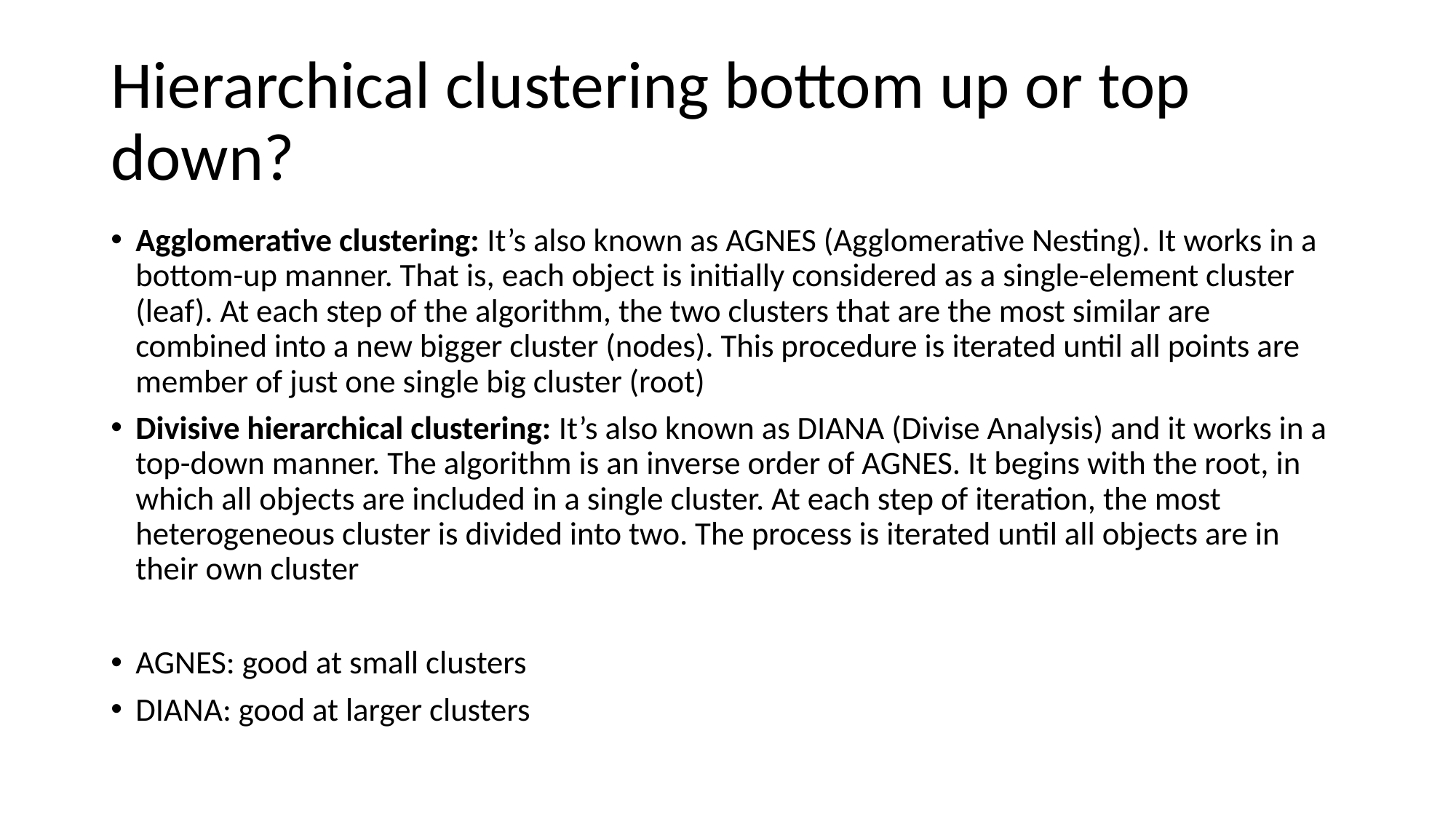

# Hierarchical clustering bottom up or top down?
Agglomerative clustering: It’s also known as AGNES (Agglomerative Nesting). It works in a bottom-up manner. That is, each object is initially considered as a single-element cluster (leaf). At each step of the algorithm, the two clusters that are the most similar are combined into a new bigger cluster (nodes). This procedure is iterated until all points are member of just one single big cluster (root)
Divisive hierarchical clustering: It’s also known as DIANA (Divise Analysis) and it works in a top-down manner. The algorithm is an inverse order of AGNES. It begins with the root, in which all objects are included in a single cluster. At each step of iteration, the most heterogeneous cluster is divided into two. The process is iterated until all objects are in their own cluster

AGNES: good at small clusters
DIANA: good at larger clusters